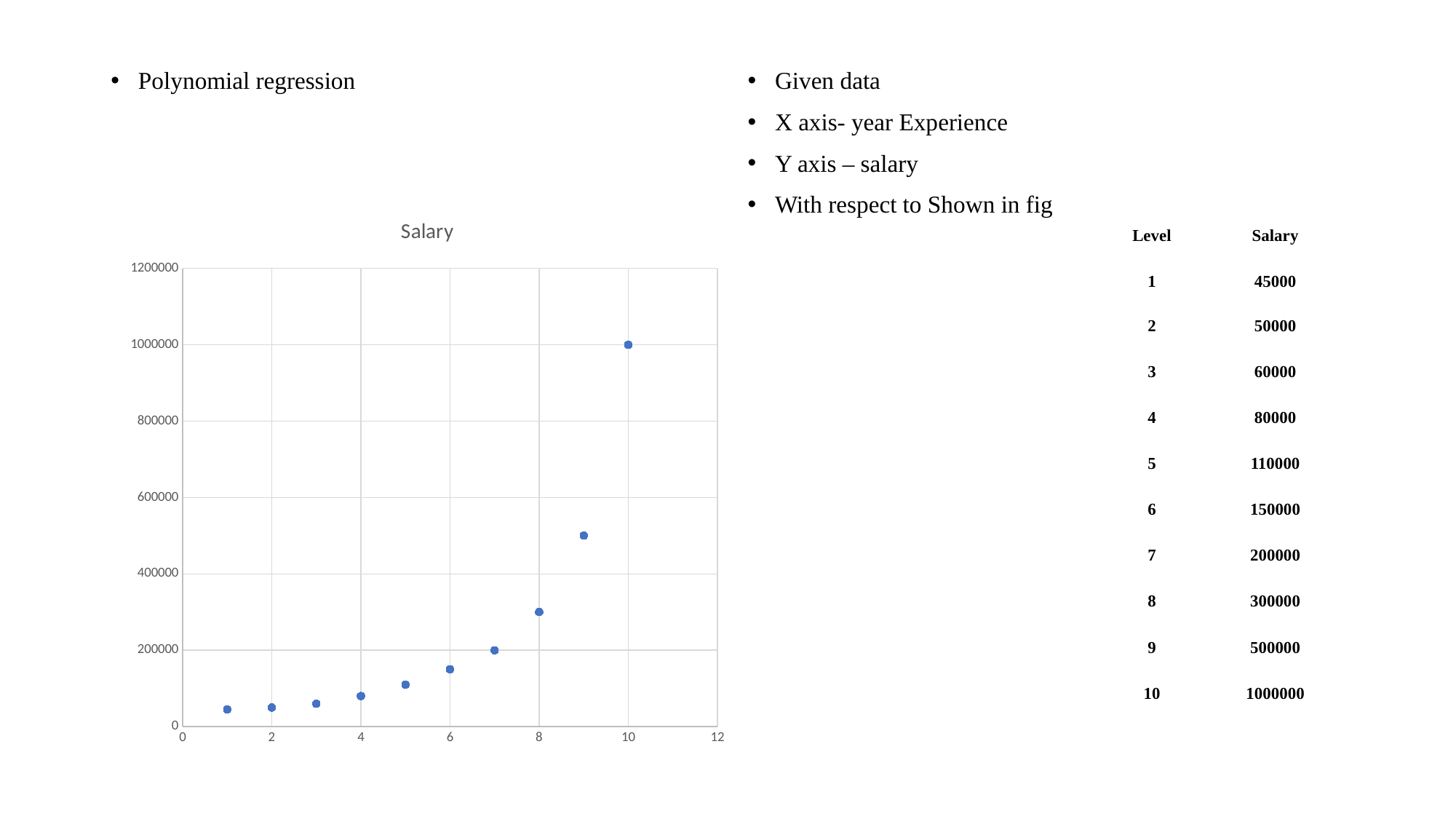

Polynomial regression

Given data
X axis- year Experience
Y axis – salary
With respect to Shown in fig

### Chart:

| Category | Salary |
|---|---|
| Level | Salary |
| --- | --- |
| 1 | 45000 |
| 2 | 50000 |
| 3 | 60000 |
| 4 | 80000 |
| 5 | 110000 |
| 6 | 150000 |
| 7 | 200000 |
| 8 | 300000 |
| 9 | 500000 |
| 10 | 1000000 |